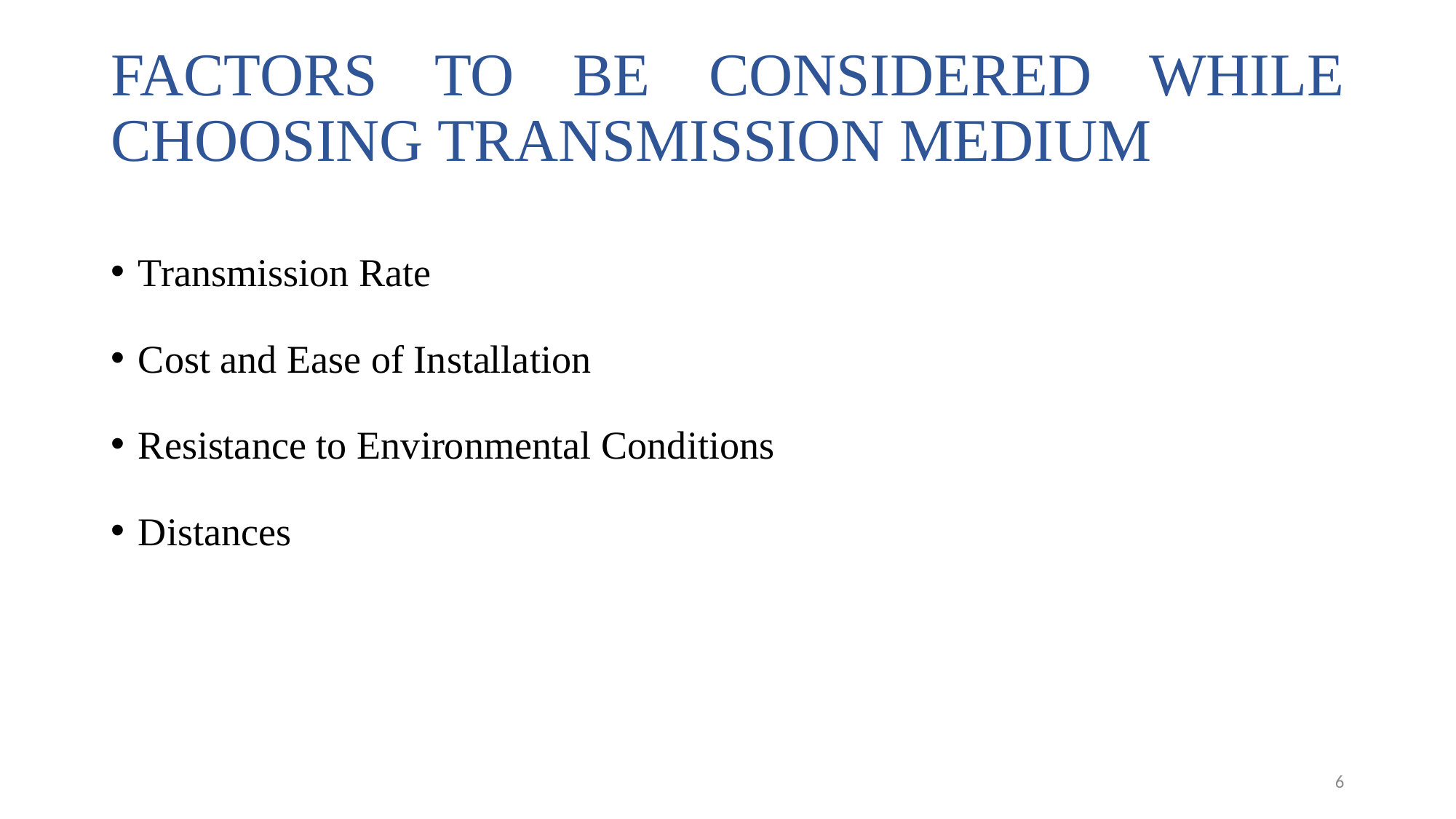

# FACTORS TO BE CONSIDERED WHILE CHOOSING TRANSMISSION MEDIUM
Transmission Rate
Cost and Ease of Installation
Resistance to Environmental Conditions
Distances
6